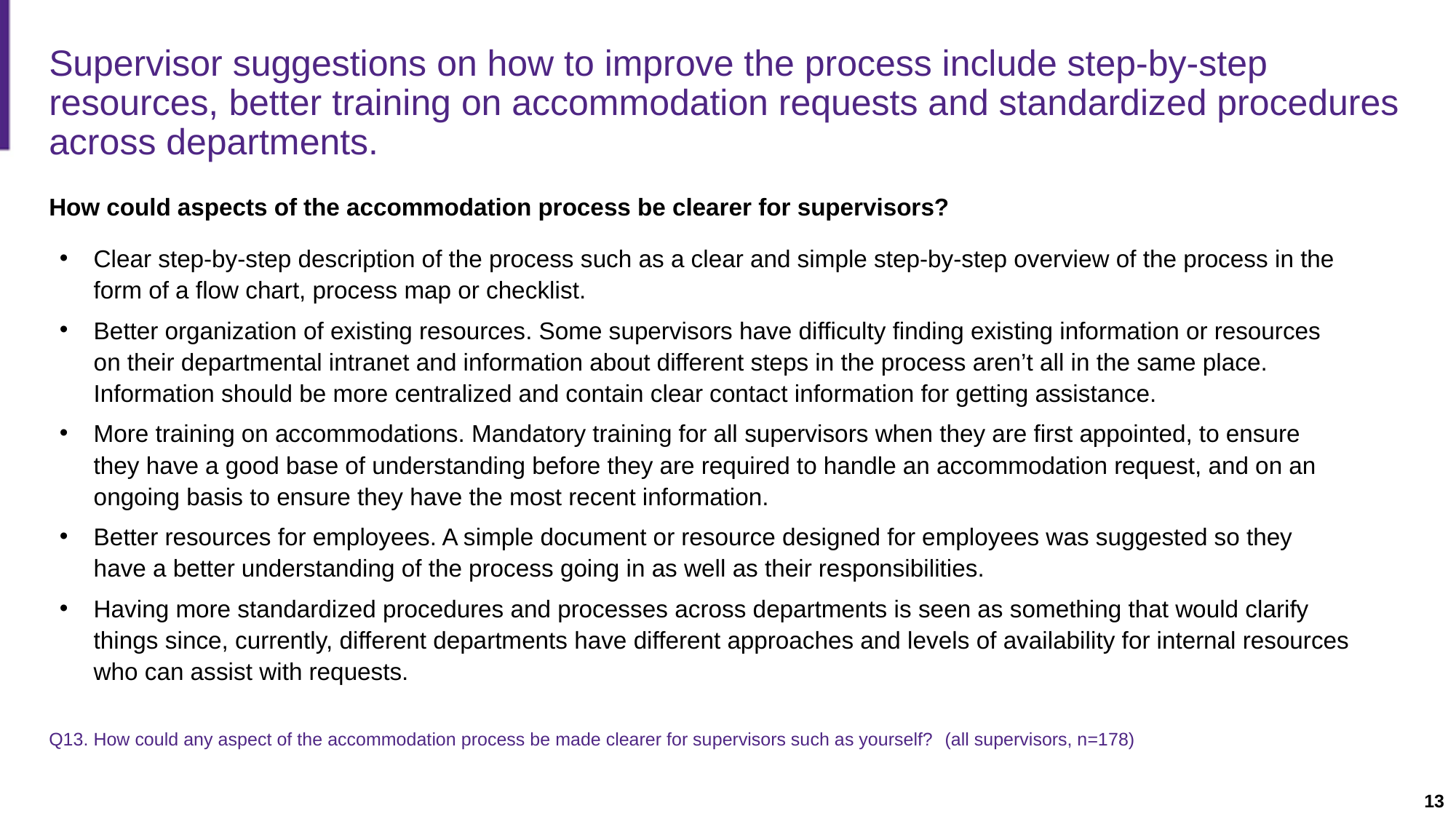

Slide description: A slide with a table summarizing comments from supervisors about how to improve the accommodations process.
# Supervisor suggestions on how to improve the process include step-by-step resources, better training on accommodation requests and standardized procedures across departments.
How could aspects of the accommodation process be clearer for supervisors?
Clear step-by-step description of the process such as a clear and simple step-by-step overview of the process in the form of a flow chart, process map or checklist.
Better organization of existing resources. Some supervisors have difficulty finding existing information or resources on their departmental intranet and information about different steps in the process aren’t all in the same place. Information should be more centralized and contain clear contact information for getting assistance.
More training on accommodations. Mandatory training for all supervisors when they are first appointed, to ensure they have a good base of understanding before they are required to handle an accommodation request, and on an ongoing basis to ensure they have the most recent information.
Better resources for employees. A simple document or resource designed for employees was suggested so they have a better understanding of the process going in as well as their responsibilities.
Having more standardized procedures and processes across departments is seen as something that would clarify things since, currently, different departments have different approaches and levels of availability for internal resources who can assist with requests.
Q13. How could any aspect of the accommodation process be made clearer for supervisors such as yourself?  (all supervisors, n=178)
13